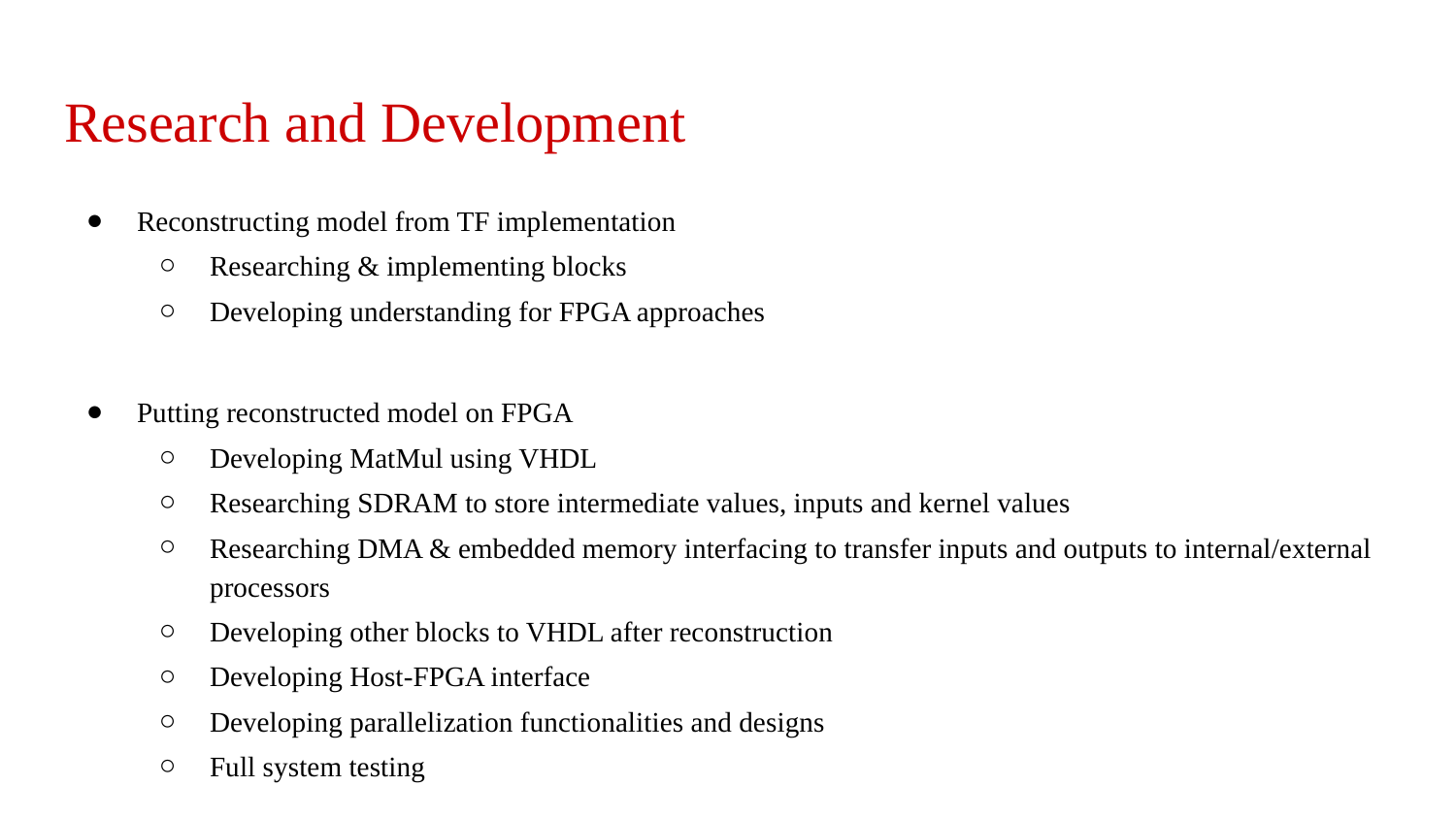

# Research and Development
Reconstructing model from TF implementation
Researching & implementing blocks
Developing understanding for FPGA approaches

Putting reconstructed model on FPGA
Developing MatMul using VHDL
Researching SDRAM to store intermediate values, inputs and kernel values
Researching DMA & embedded memory interfacing to transfer inputs and outputs to internal/external processors
Developing other blocks to VHDL after reconstruction
Developing Host-FPGA interface
Developing parallelization functionalities and designs
Full system testing